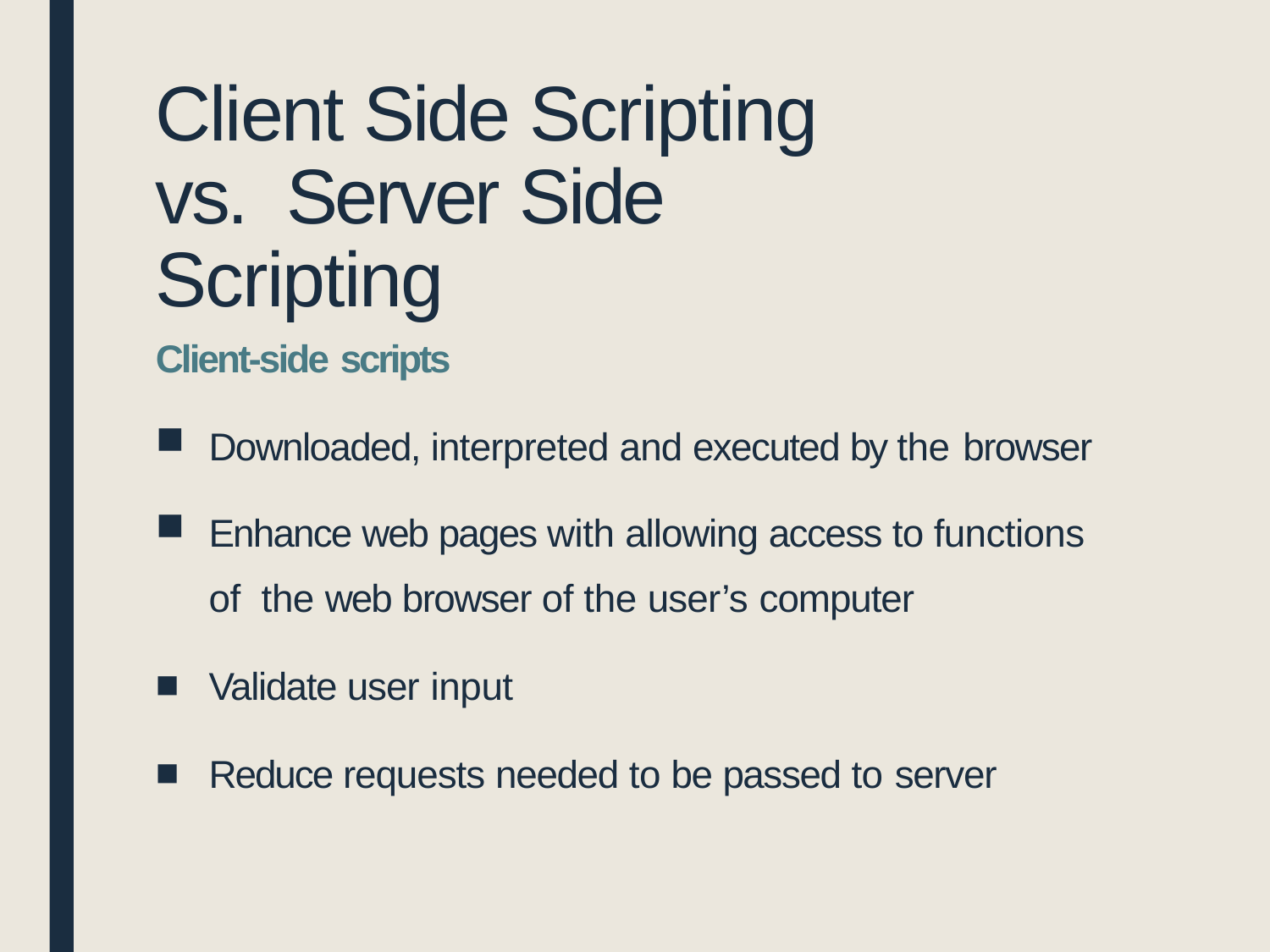

# Client Side Scripting vs.  Server Side Scripting
Client-side scripts

Downloaded, interpreted and executed by the browser
Enhance web pages with allowing access to functions of  the web browser of the user’s computer

Validate user input

Reduce requests needed to be passed to server